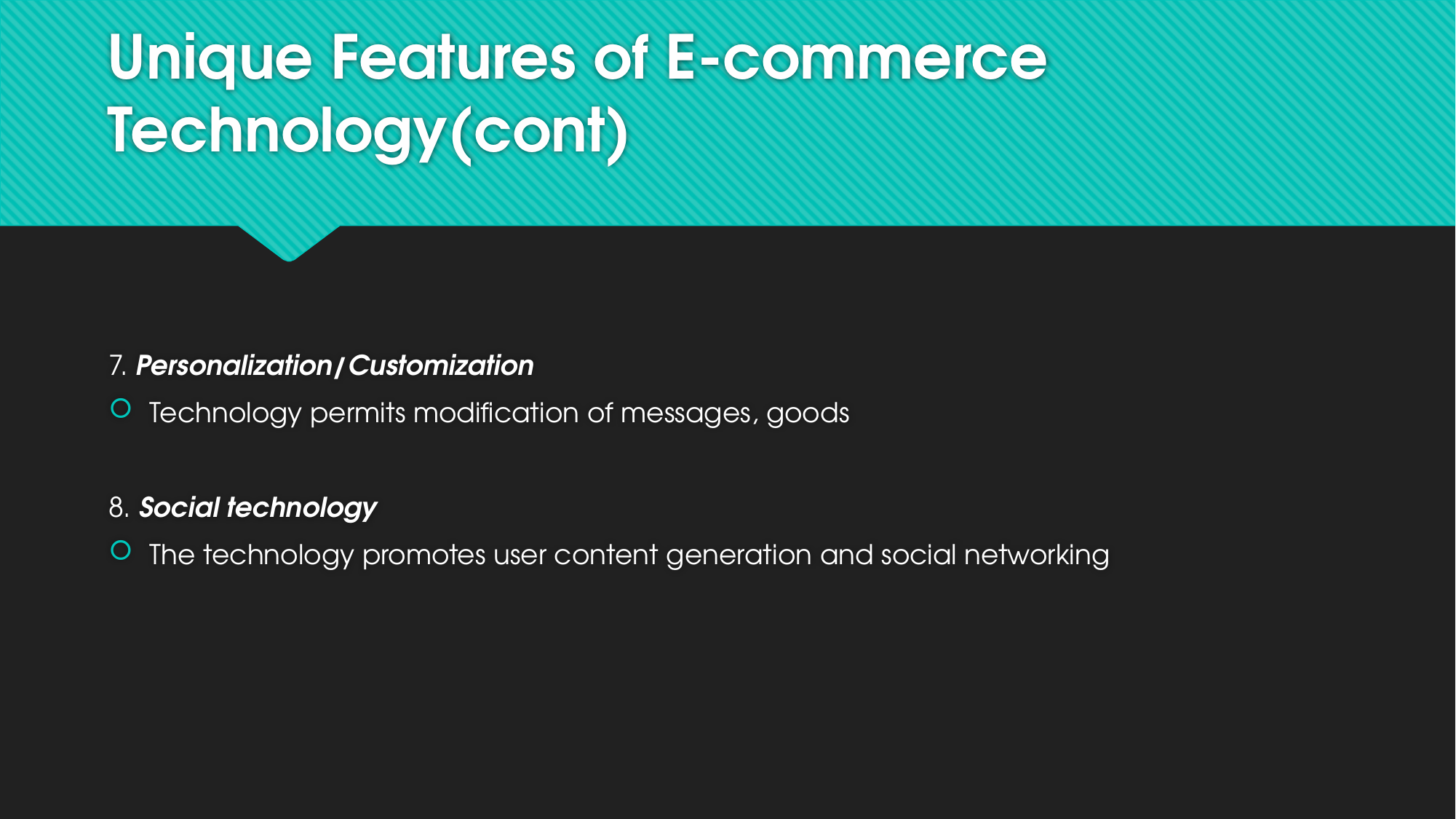

# ﻿Unique Features of E-commerce Technology(cont)
7. Personalization/Customization
Technology permits modification of messages, goods

8. Social technology
The technology promotes user content generation and social networking